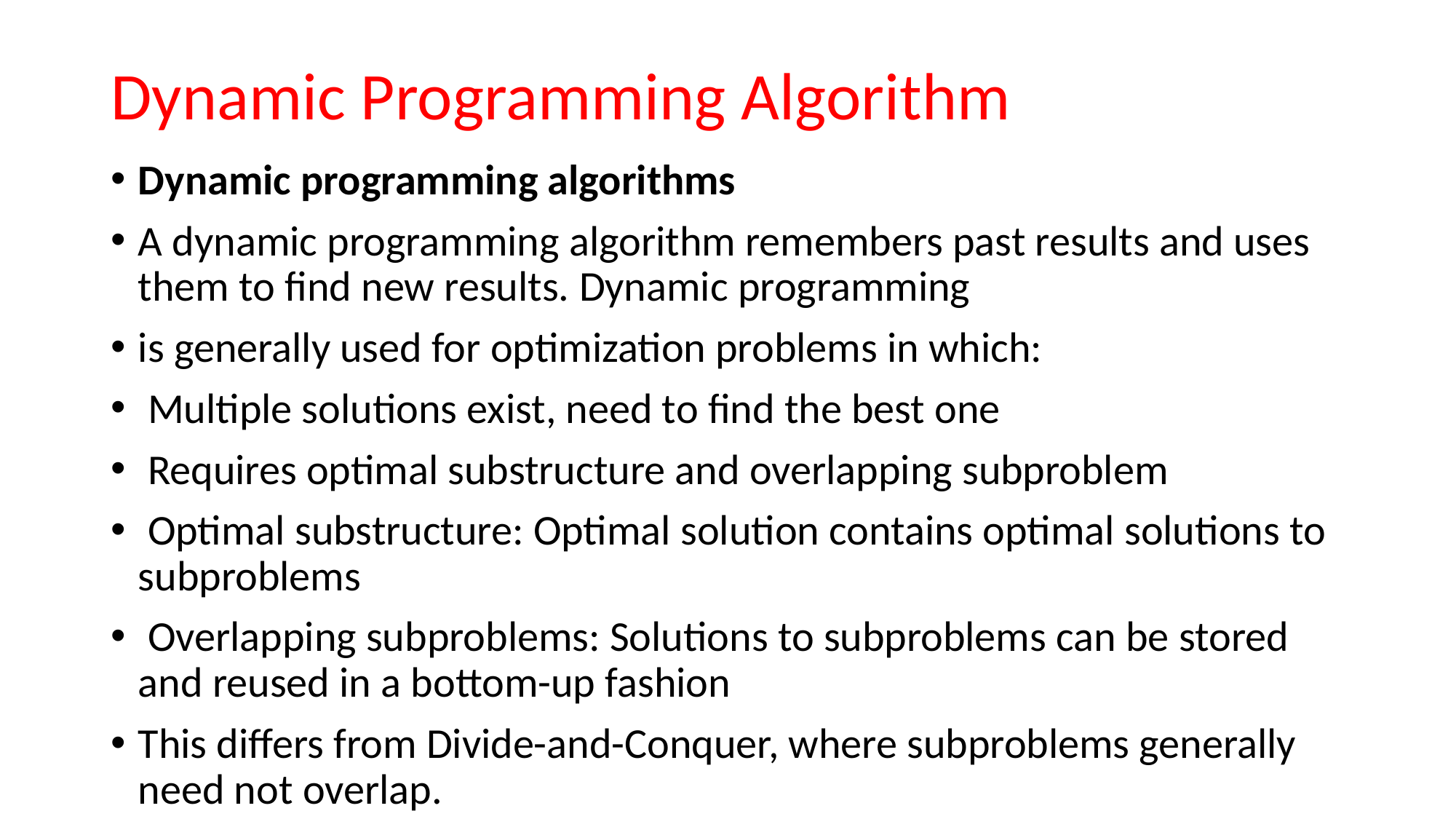

# Dynamic Programming Algorithm
Dynamic programming algorithms
A dynamic programming algorithm remembers past results and uses them to find new results. Dynamic programming
is generally used for optimization problems in which:
 Multiple solutions exist, need to find the best one
 Requires optimal substructure and overlapping subproblem
 Optimal substructure: Optimal solution contains optimal solutions to subproblems
 Overlapping subproblems: Solutions to subproblems can be stored and reused in a bottom-up fashion
This differs from Divide-and-Conquer, where subproblems generally need not overlap.